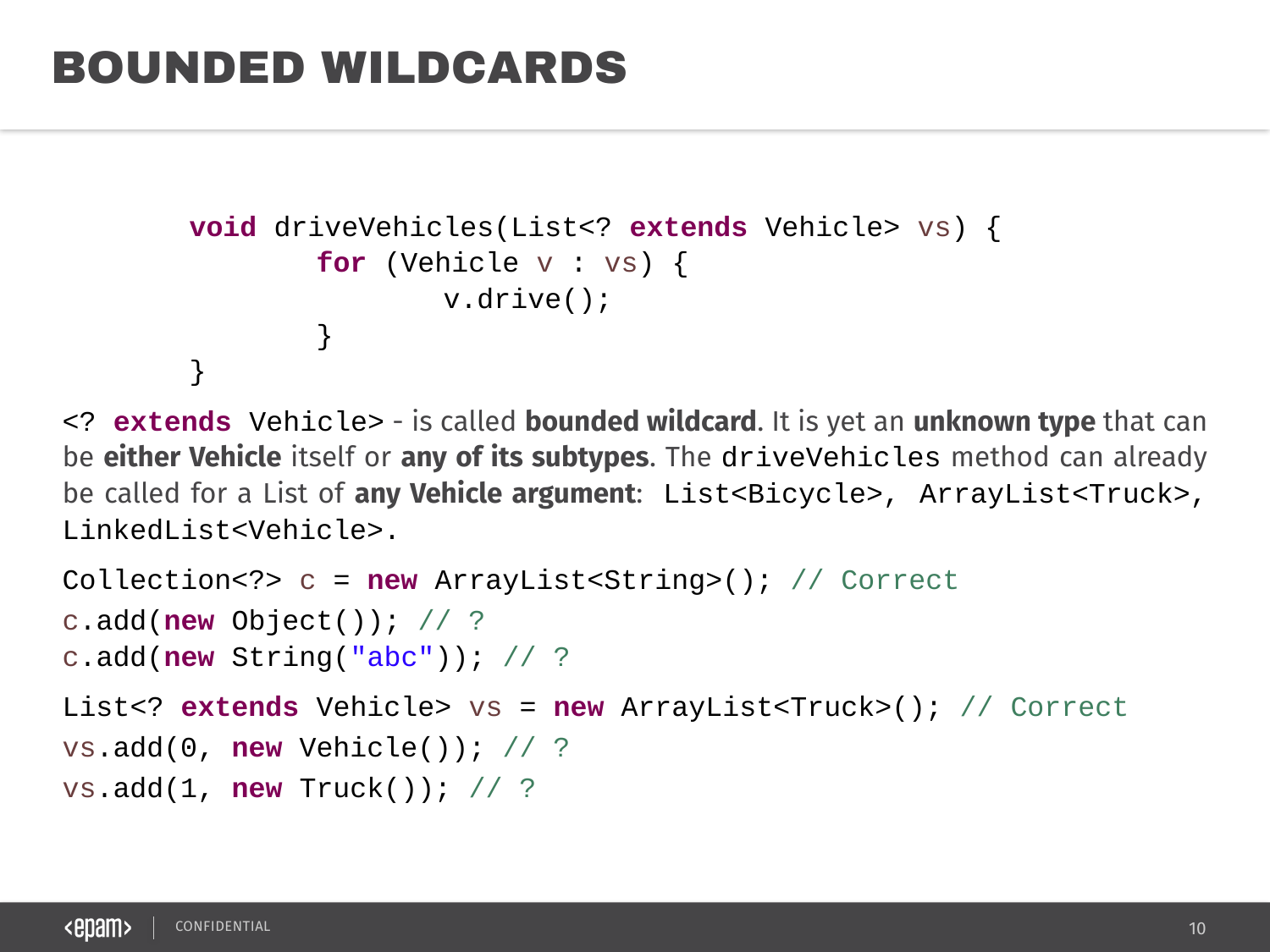

BOUNDED WILDCARDS
void driveVehicles(List<? extends Vehicle> vs) {
	for (Vehicle v : vs) {
		v.drive();
	}
}
<? extends Vehicle> - is called bounded wildcard. It is yet an unknown type that can be either Vehicle itself or any of its subtypes. The driveVehicles method can already be called for a List of any Vehicle argument:  List<Bicycle>, ArrayList<Truck>, LinkedList<Vehicle>.
Collection<?> c = new ArrayList<String>(); // Correct
c.add(new Object()); // ?
c.add(new String("abc")); // ?
List<? extends Vehicle> vs = new ArrayList<Truck>(); // Correct
vs.add(0, new Vehicle()); // ?
vs.add(1, new Truck()); // ?